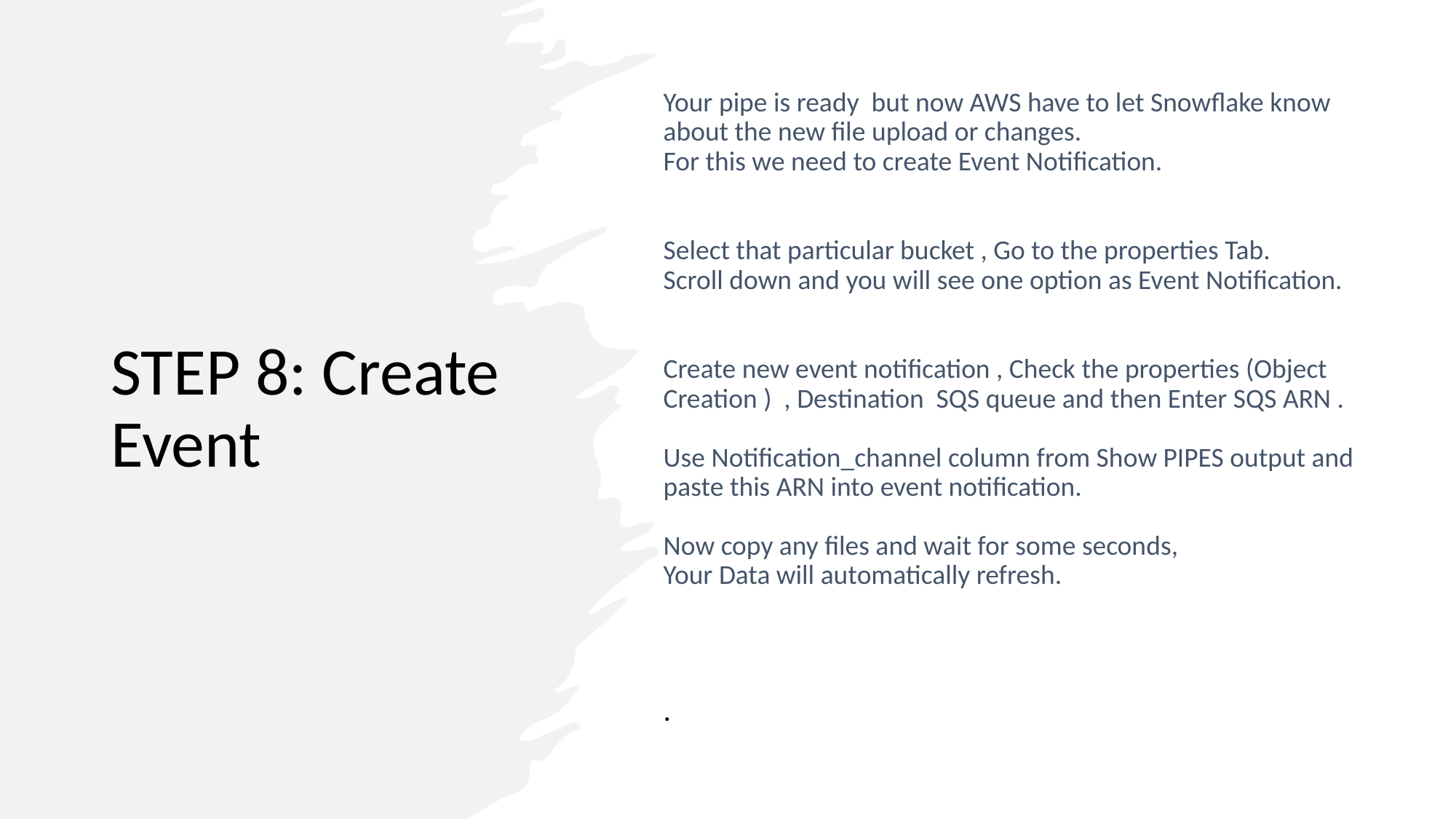

Your pipe is ready  but now AWS have to let Snowflake know about the new file upload or changes.
For this we need to create Event Notification.

Select that particular bucket , Go to the properties Tab.
Scroll down and you will see one option as Event Notification.

Create new event notification , Check the properties (Object Creation )  , Destination  SQS queue and then Enter SQS ARN .
Use Notification_channel column from Show PIPES output and paste this ARN into event notification.
Now copy any files and wait for some seconds,
Your Data will automatically refresh.

.

# STEP 8: Create Event